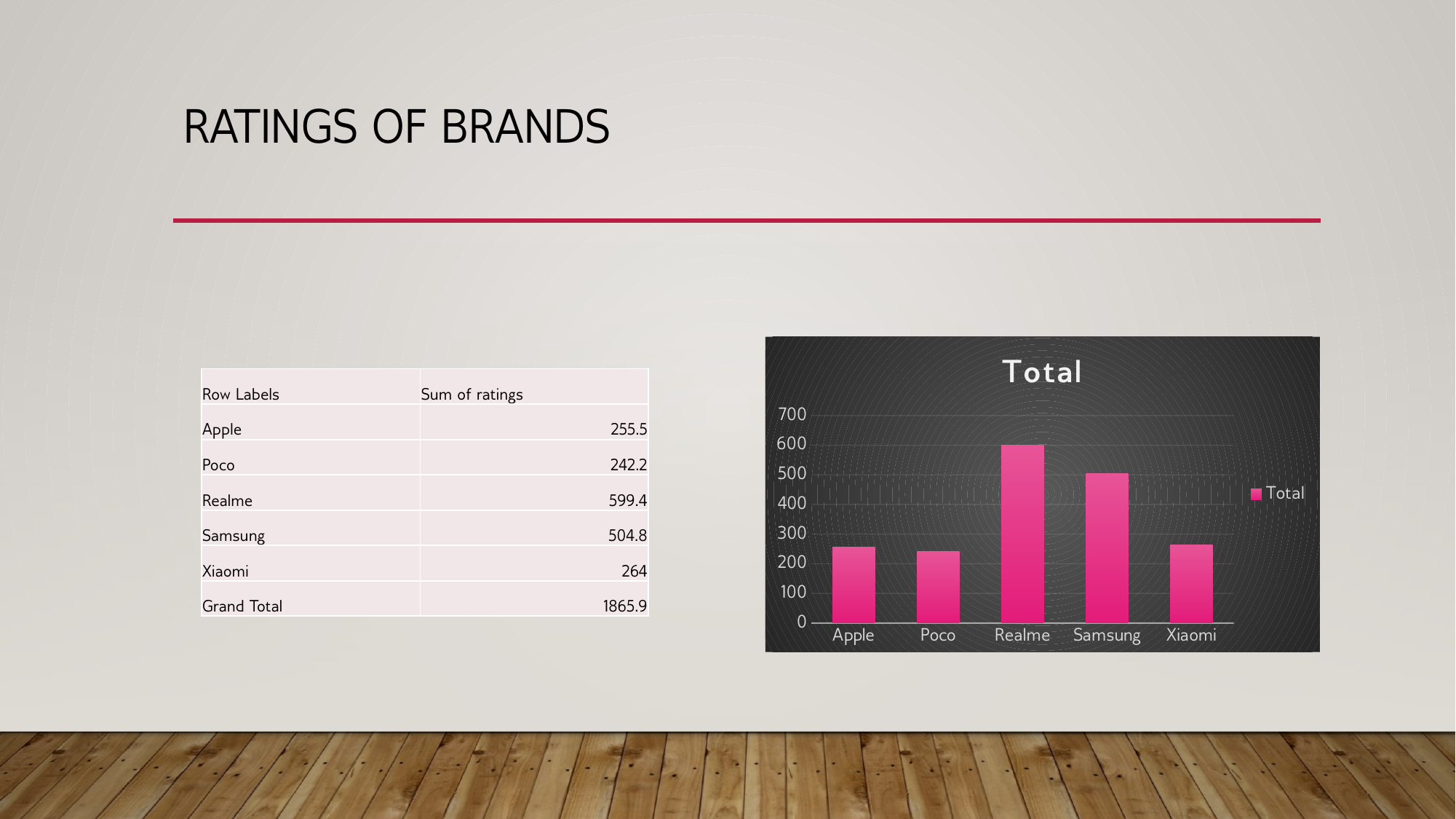

# ratings of brands

### Chart:

| Category | Total |
|---|---|
| Apple | 255.49999999999986 |
| Poco | 242.20000000000027 |
| Realme | 599.3999999999995 |
| Samsung | 504.8000000000002 |
| Xiaomi | 264.0000000000001 |
| Row Labels | Sum of ratings |
| --- | --- |
| Apple | 255.5 |
| Poco | 242.2 |
| Realme | 599.4 |
| Samsung | 504.8 |
| Xiaomi | 264 |
| Grand Total | 1865.9 |